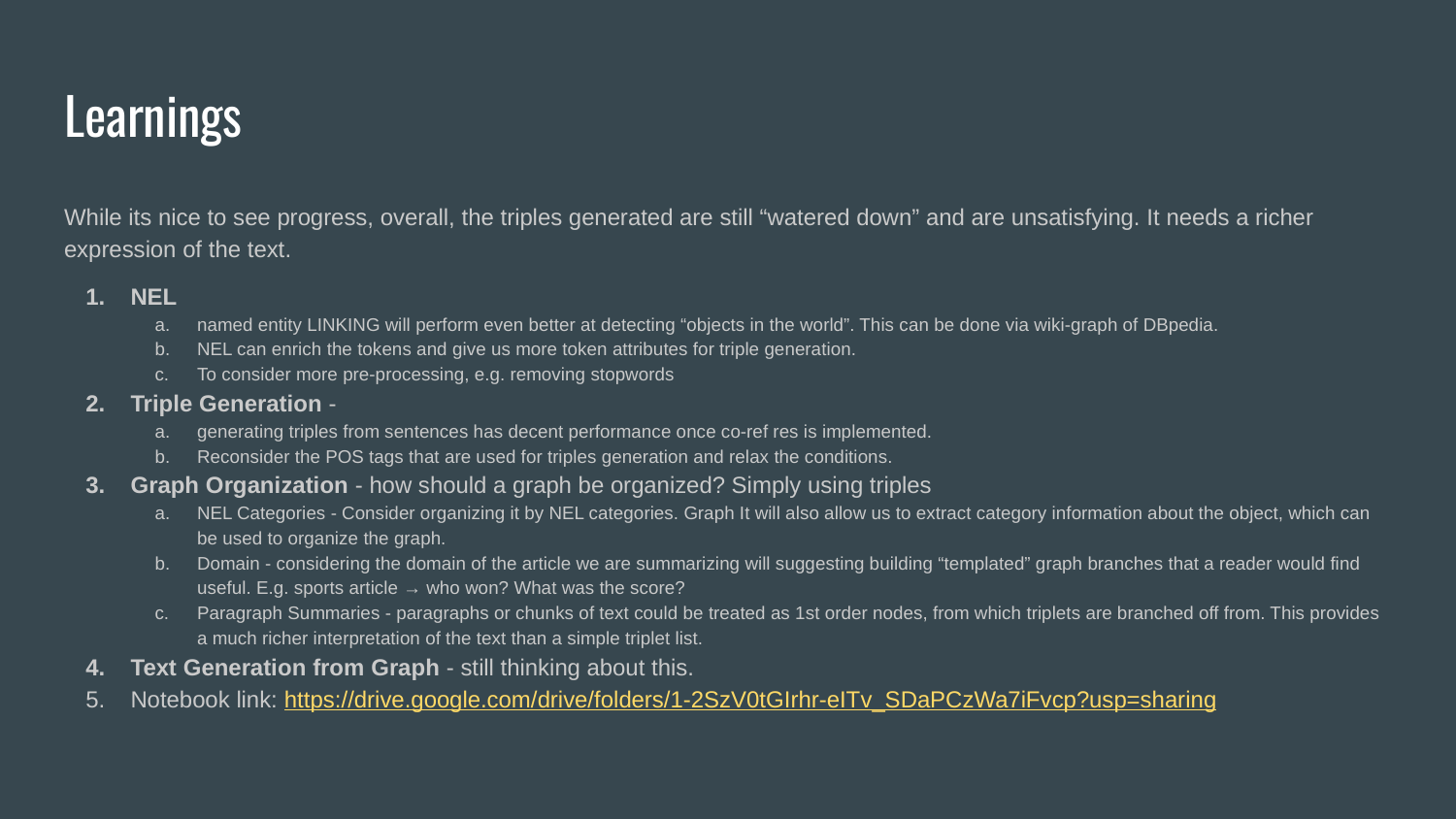

# Learnings
While its nice to see progress, overall, the triples generated are still “watered down” and are unsatisfying. It needs a richer expression of the text.
NEL
named entity LINKING will perform even better at detecting “objects in the world”. This can be done via wiki-graph of DBpedia.
NEL can enrich the tokens and give us more token attributes for triple generation.
To consider more pre-processing, e.g. removing stopwords
Triple Generation -
generating triples from sentences has decent performance once co-ref res is implemented.
Reconsider the POS tags that are used for triples generation and relax the conditions.
Graph Organization - how should a graph be organized? Simply using triples
NEL Categories - Consider organizing it by NEL categories. Graph It will also allow us to extract category information about the object, which can be used to organize the graph.
Domain - considering the domain of the article we are summarizing will suggesting building “templated” graph branches that a reader would find useful. E.g. sports article → who won? What was the score?
Paragraph Summaries - paragraphs or chunks of text could be treated as 1st order nodes, from which triplets are branched off from. This provides a much richer interpretation of the text than a simple triplet list.
Text Generation from Graph - still thinking about this.
Notebook link: https://drive.google.com/drive/folders/1-2SzV0tGIrhr-eITv_SDaPCzWa7iFvcp?usp=sharing